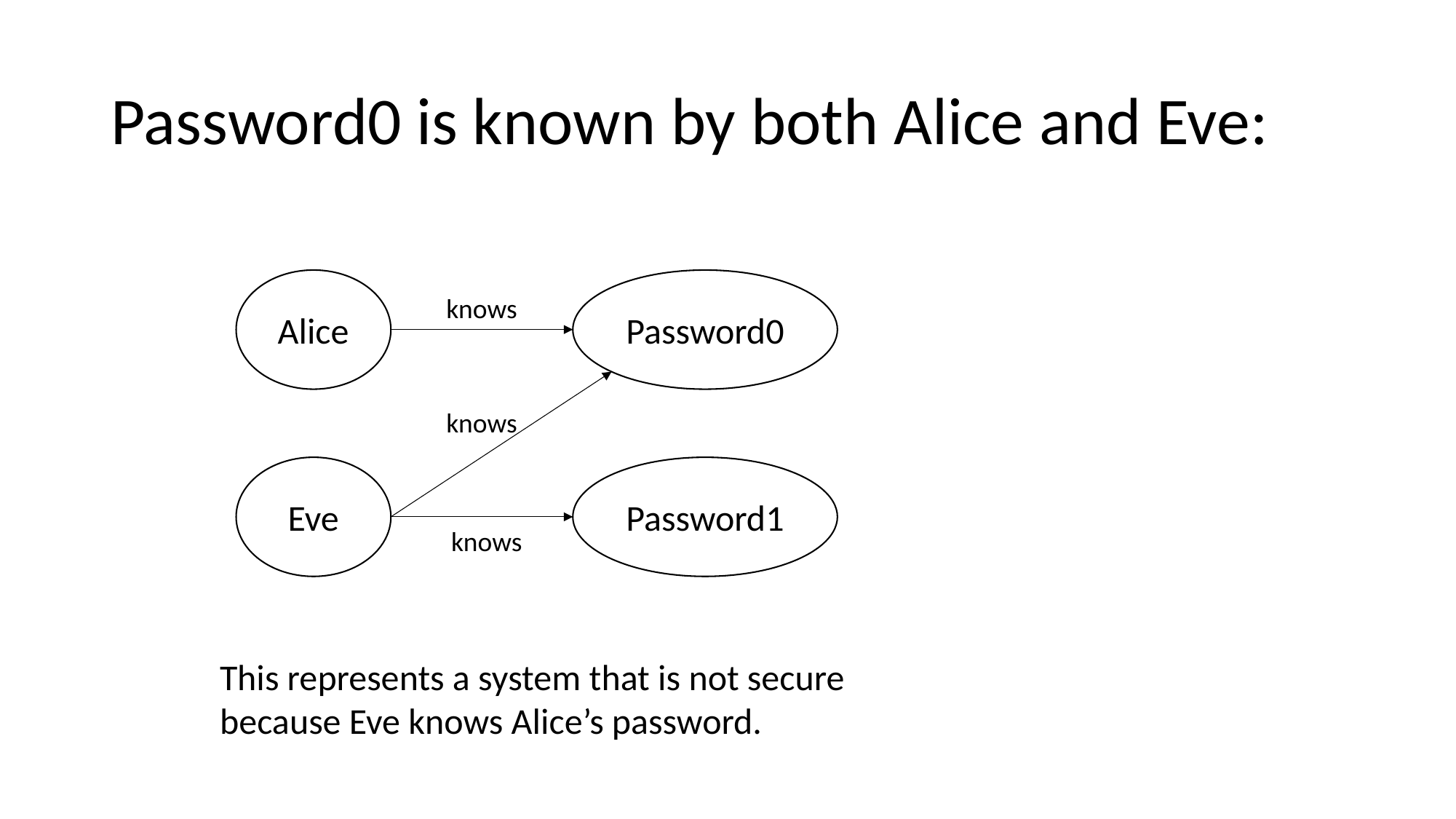

# Password0 is known by both Alice and Eve:
Password0
Alice
knows
knows
Password1
Eve
knows
This represents a system that is not secure because Eve knows Alice’s password.